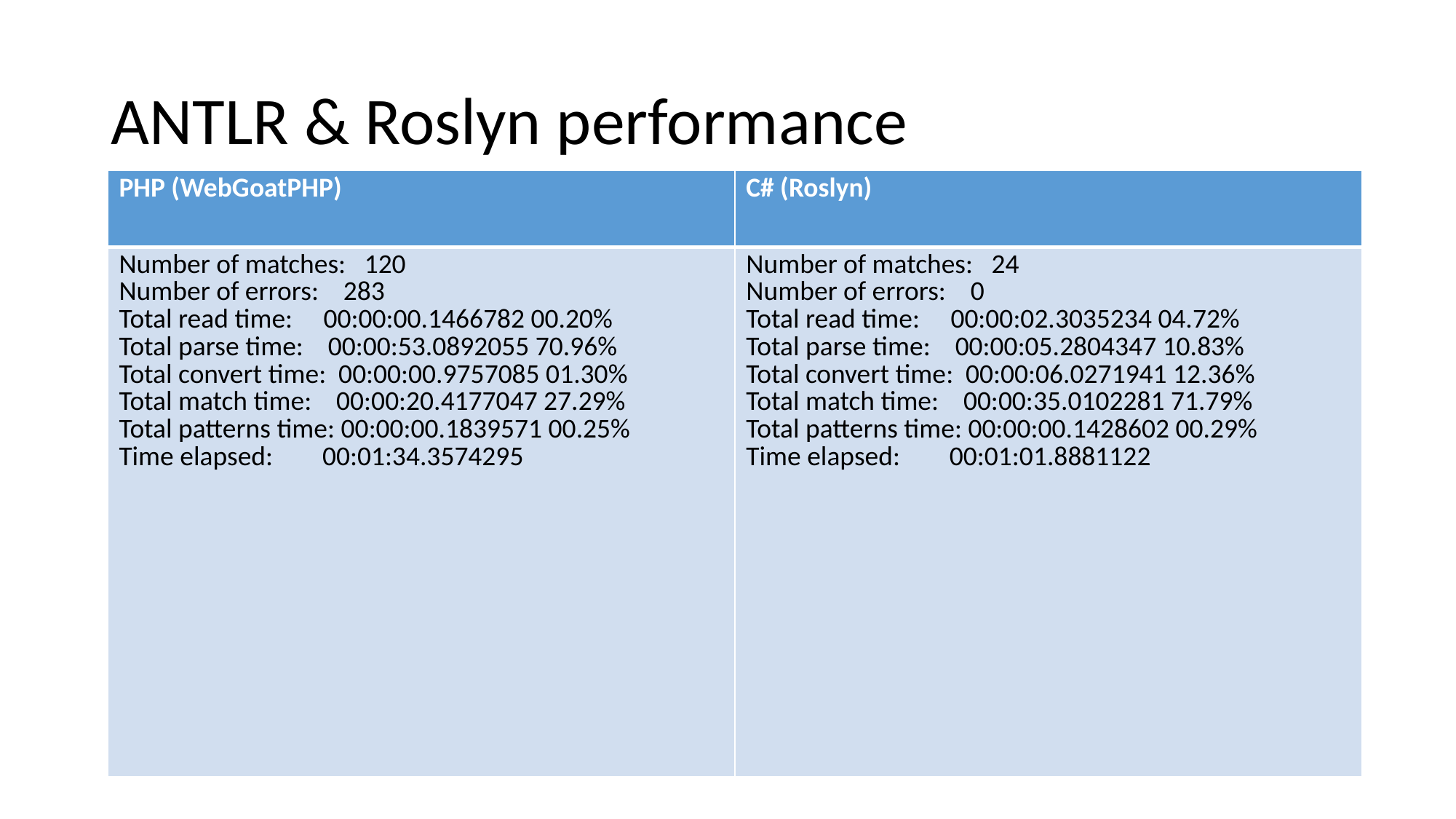

# ANTLR & Roslyn performance
| PHP (WebGoatPHP) | C# (Roslyn) |
| --- | --- |
| Number of matches: 120 Number of errors: 283 Total read time: 00:00:00.1466782 00.20% Total parse time: 00:00:53.0892055 70.96% Total convert time: 00:00:00.9757085 01.30% Total match time: 00:00:20.4177047 27.29% Total patterns time: 00:00:00.1839571 00.25% Time elapsed: 00:01:34.3574295 | Number of matches: 24 Number of errors: 0 Total read time: 00:00:02.3035234 04.72% Total parse time: 00:00:05.2804347 10.83% Total convert time: 00:00:06.0271941 12.36% Total match time: 00:00:35.0102281 71.79% Total patterns time: 00:00:00.1428602 00.29% Time elapsed: 00:01:01.8881122 |